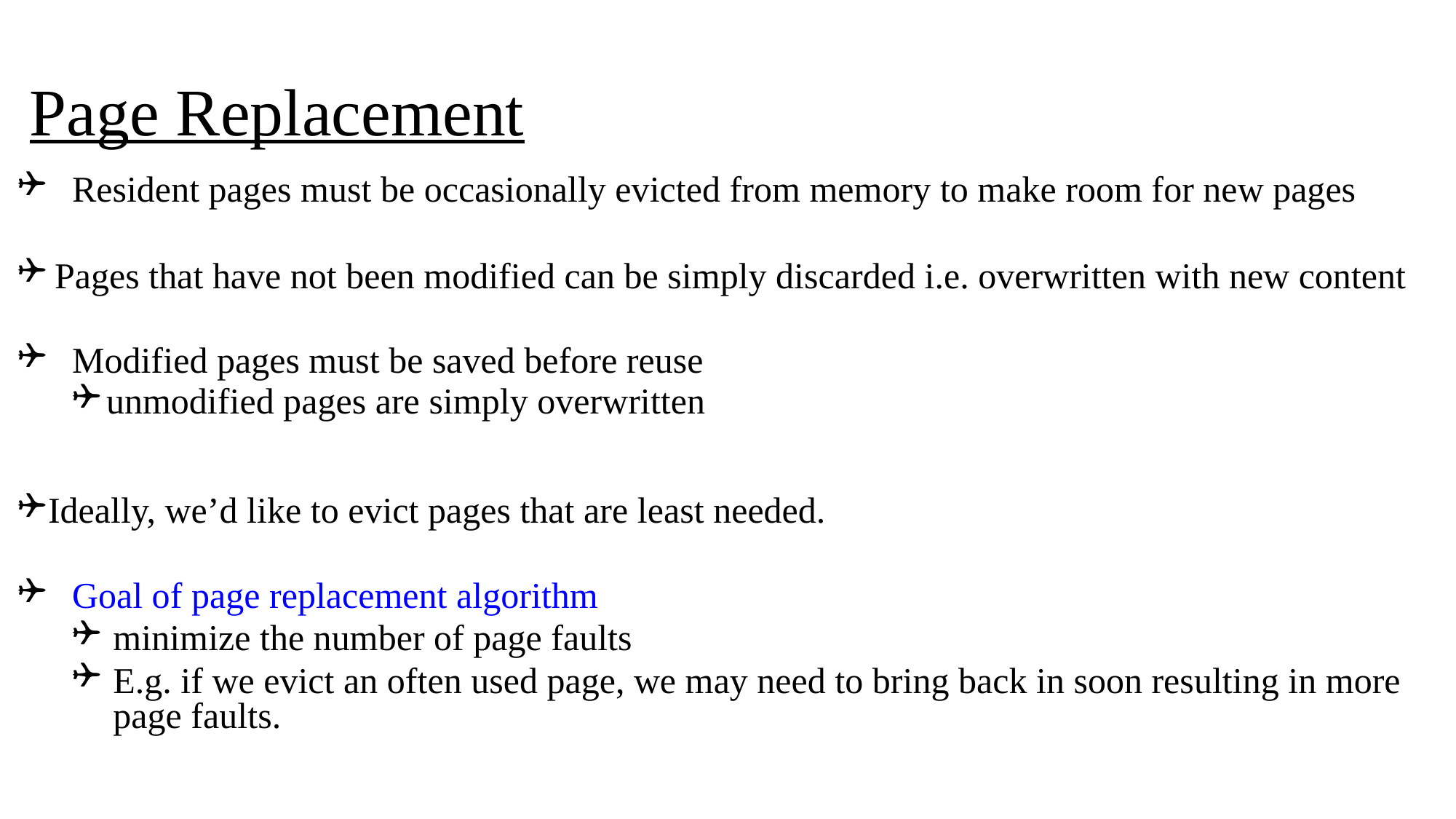

# Page Replacement
Resident pages must be occasionally evicted from memory to make room for new pages

Pages that have not been modified can be simply discarded i.e. overwritten with new content

Modified pages must be saved before reuse
unmodified pages are simply overwritten

Ideally, we’d like to evict pages that are least needed.

Goal of page replacement algorithm
minimize the number of page faults
E.g. if we evict an often used page, we may need to bring back in soon resulting in more page faults.